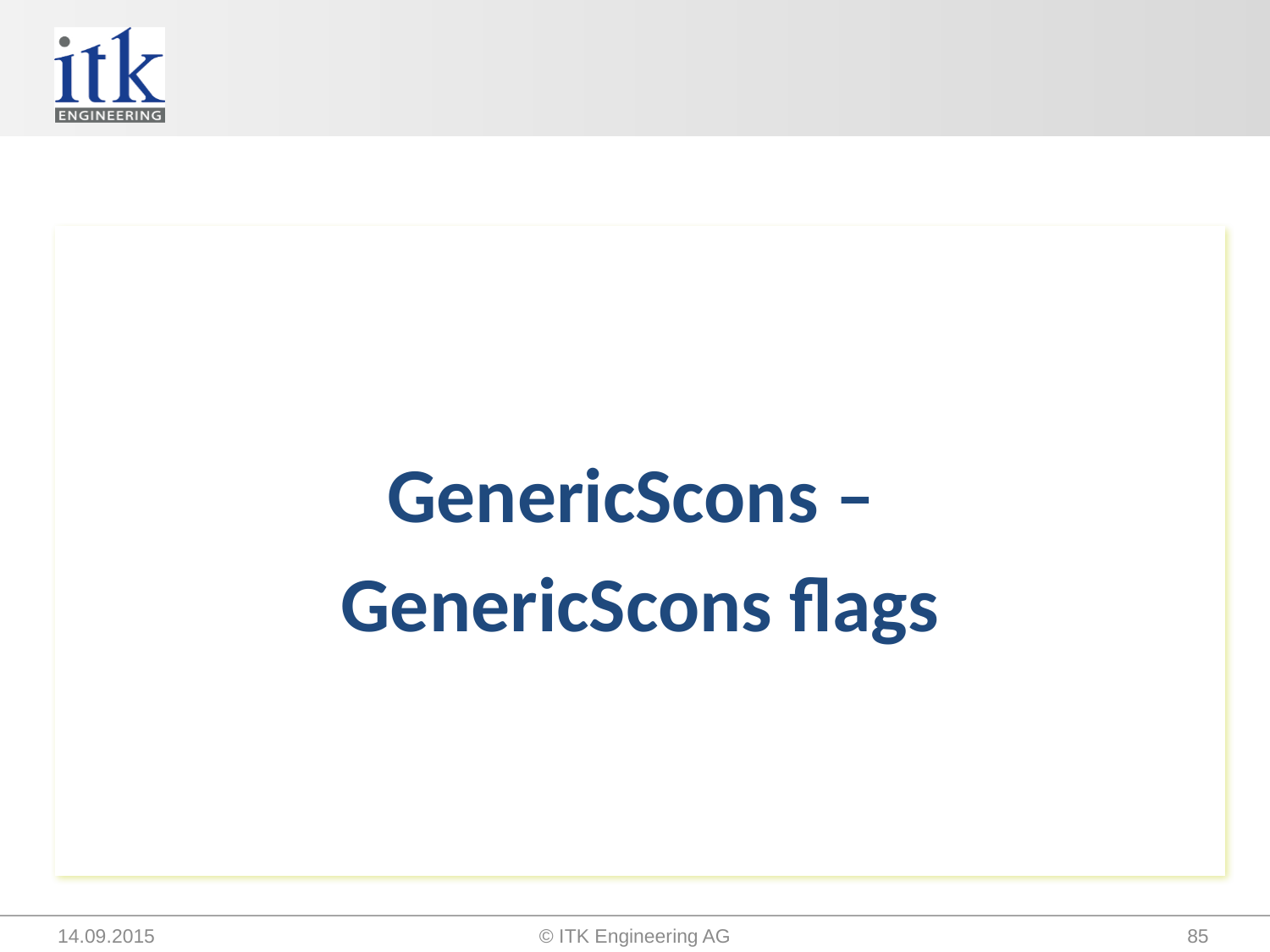

#

GenericScons –
GenericScons flags

14.09.2015
© ITK Engineering AG
85